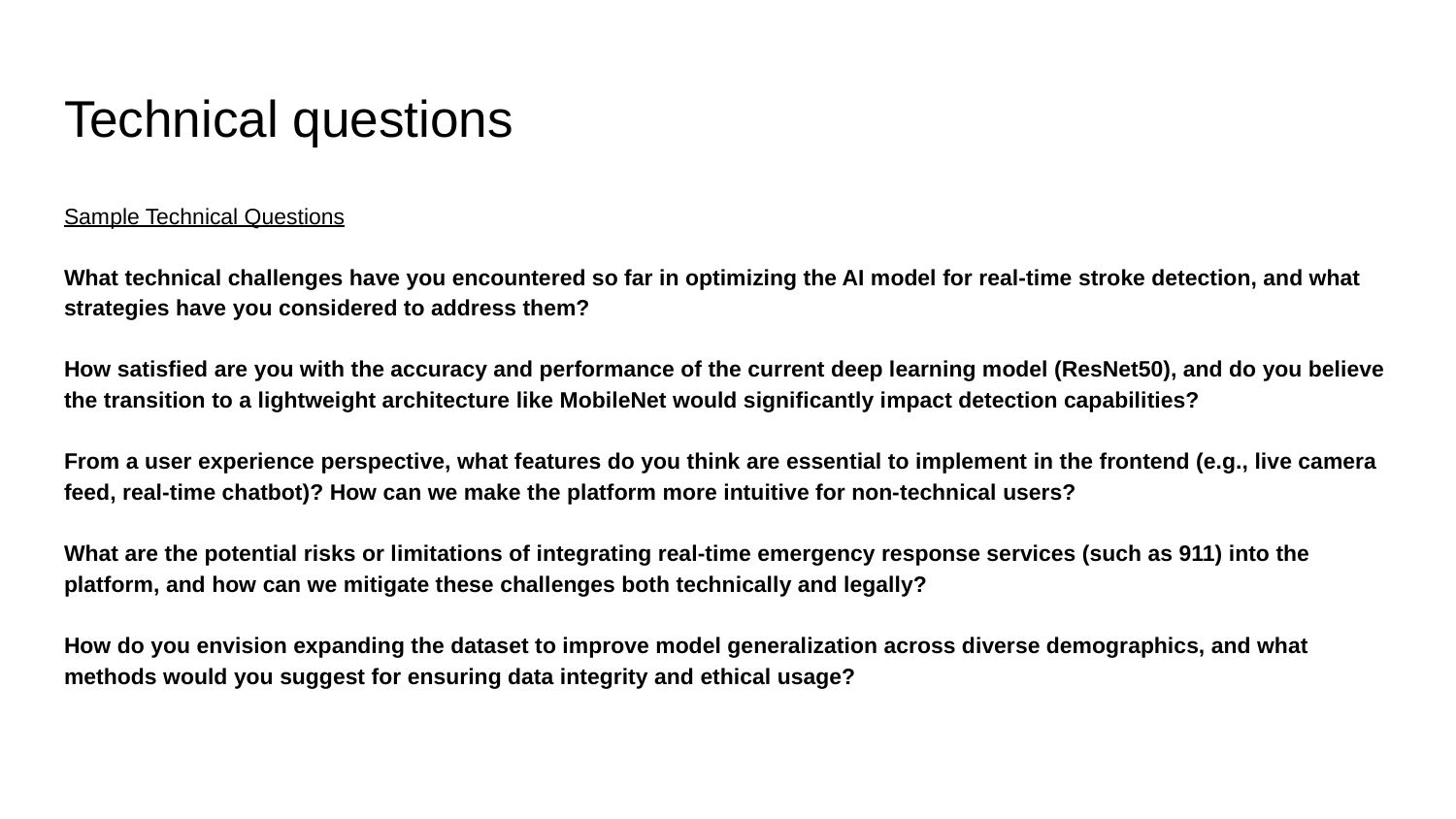

# Technical questions
Sample Technical Questions

What technical challenges have you encountered so far in optimizing the AI model for real-time stroke detection, and what strategies have you considered to address them?

How satisfied are you with the accuracy and performance of the current deep learning model (ResNet50), and do you believe the transition to a lightweight architecture like MobileNet would significantly impact detection capabilities?

From a user experience perspective, what features do you think are essential to implement in the frontend (e.g., live camera feed, real-time chatbot)? How can we make the platform more intuitive for non-technical users?

What are the potential risks or limitations of integrating real-time emergency response services (such as 911) into the platform, and how can we mitigate these challenges both technically and legally?

How do you envision expanding the dataset to improve model generalization across diverse demographics, and what methods would you suggest for ensuring data integrity and ethical usage?